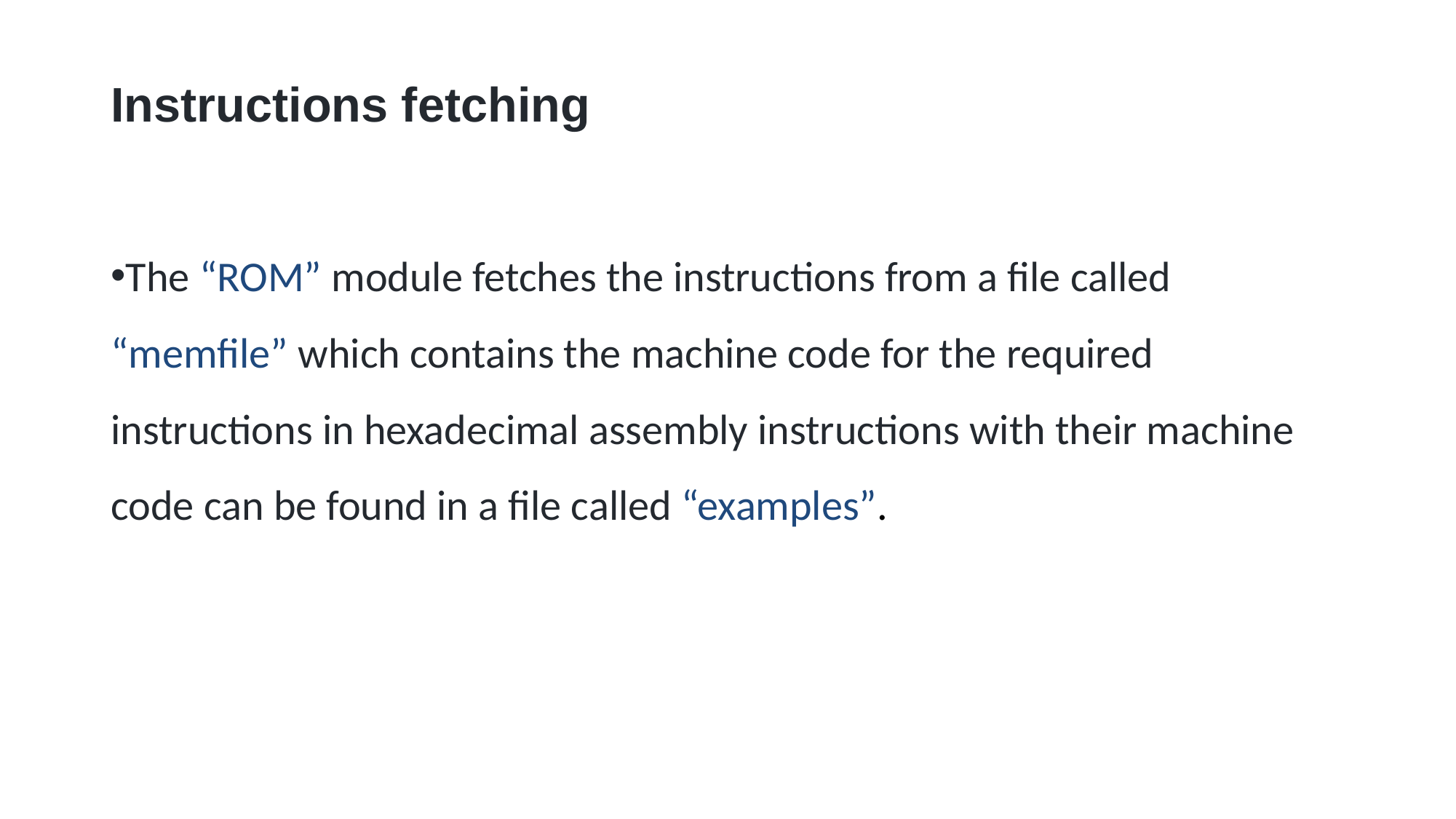

# Instructions fetching
The “ROM” module fetches the instructions from a file called “memfile” which contains the machine code for the required instructions in hexadecimal assembly instructions with their machine code can be found in a file called “examples”.